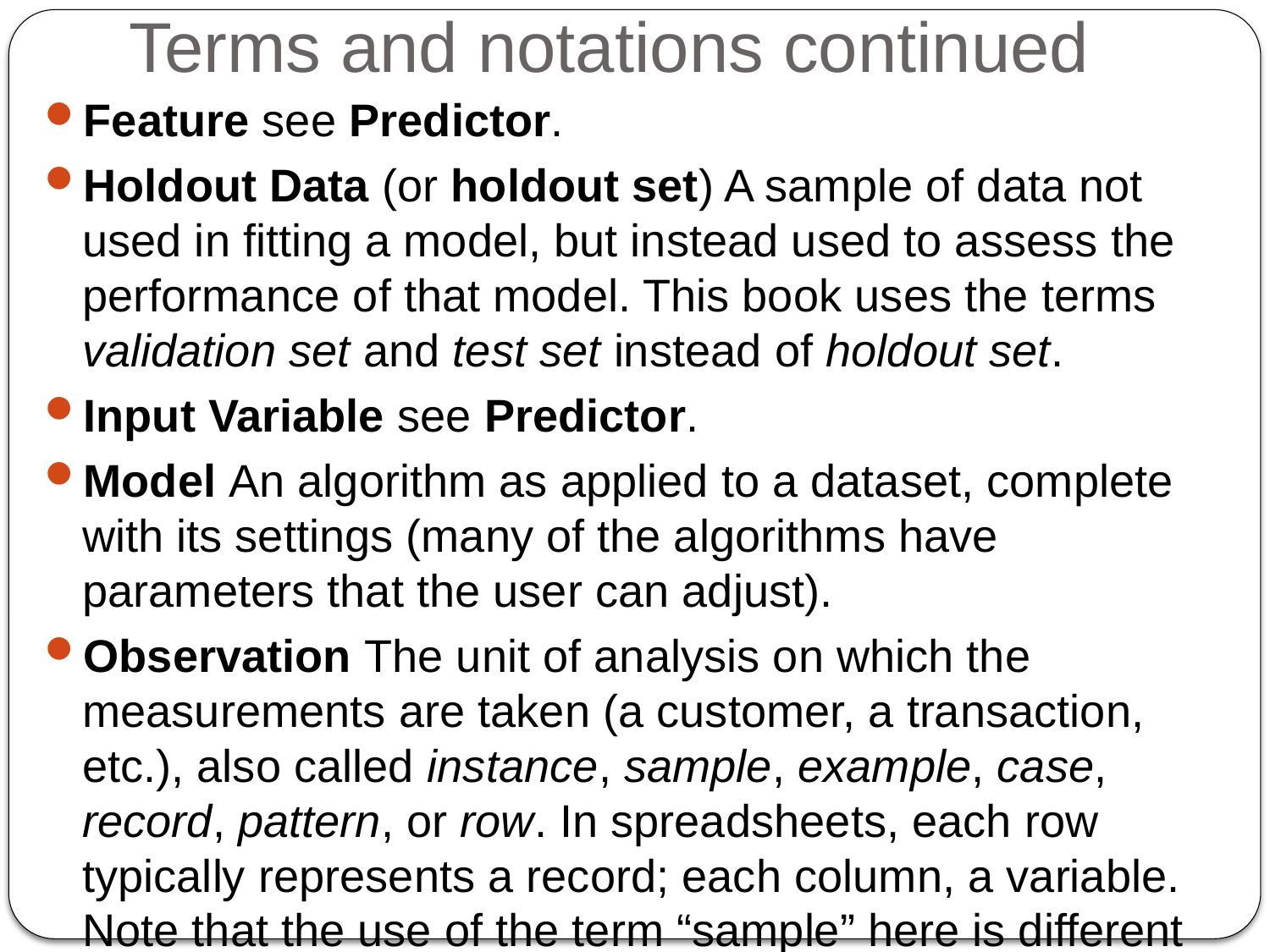

Terms and notations continued
Feature see Predictor.
Holdout Data (or holdout set) A sample of data not used in fitting a model, but instead used to assess the performance of that model. This book uses the terms validation set and test set instead of holdout set.
Input Variable see Predictor.
Model An algorithm as applied to a dataset, complete with its settings (many of the algorithms have parameters that the user can adjust).
Observation The unit of analysis on which the measurements are taken (a customer, a transaction, etc.), also called instance, sample, example, case, record, pattern, or row. In spreadsheets, each row typically represents a record; each column, a variable. Note that the use of the term “sample” here is different from its usual meaning in statistics, where it refers to a collection of observations.